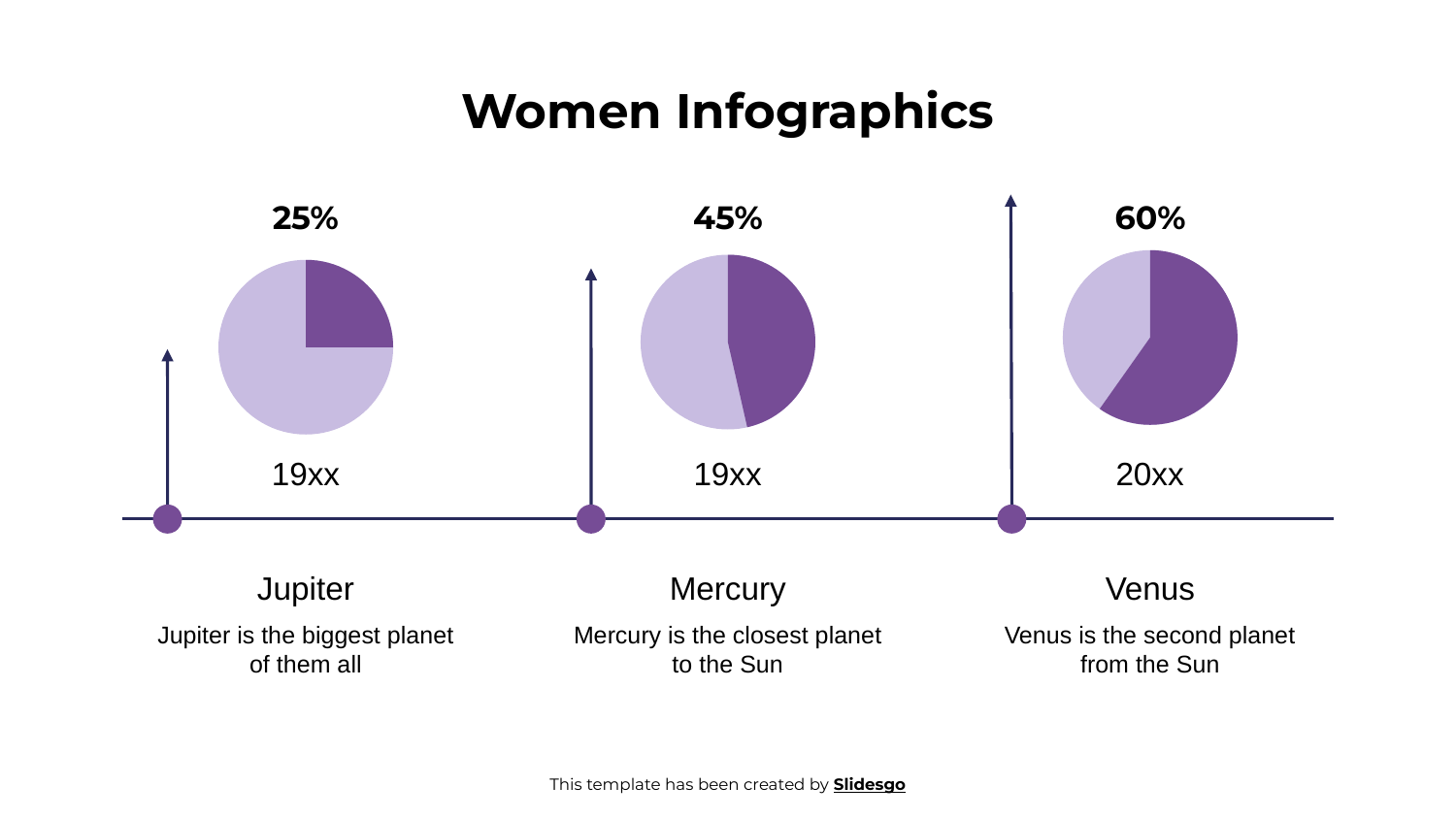

# Women Infographics
25%
19xx
Jupiter
Jupiter is the biggest planet of them all
45%
19xx
Mercury
Mercury is the closest planet to the Sun
60%
20xx
Venus
Venus is the second planet from the Sun

This template has been created by Slidesgo